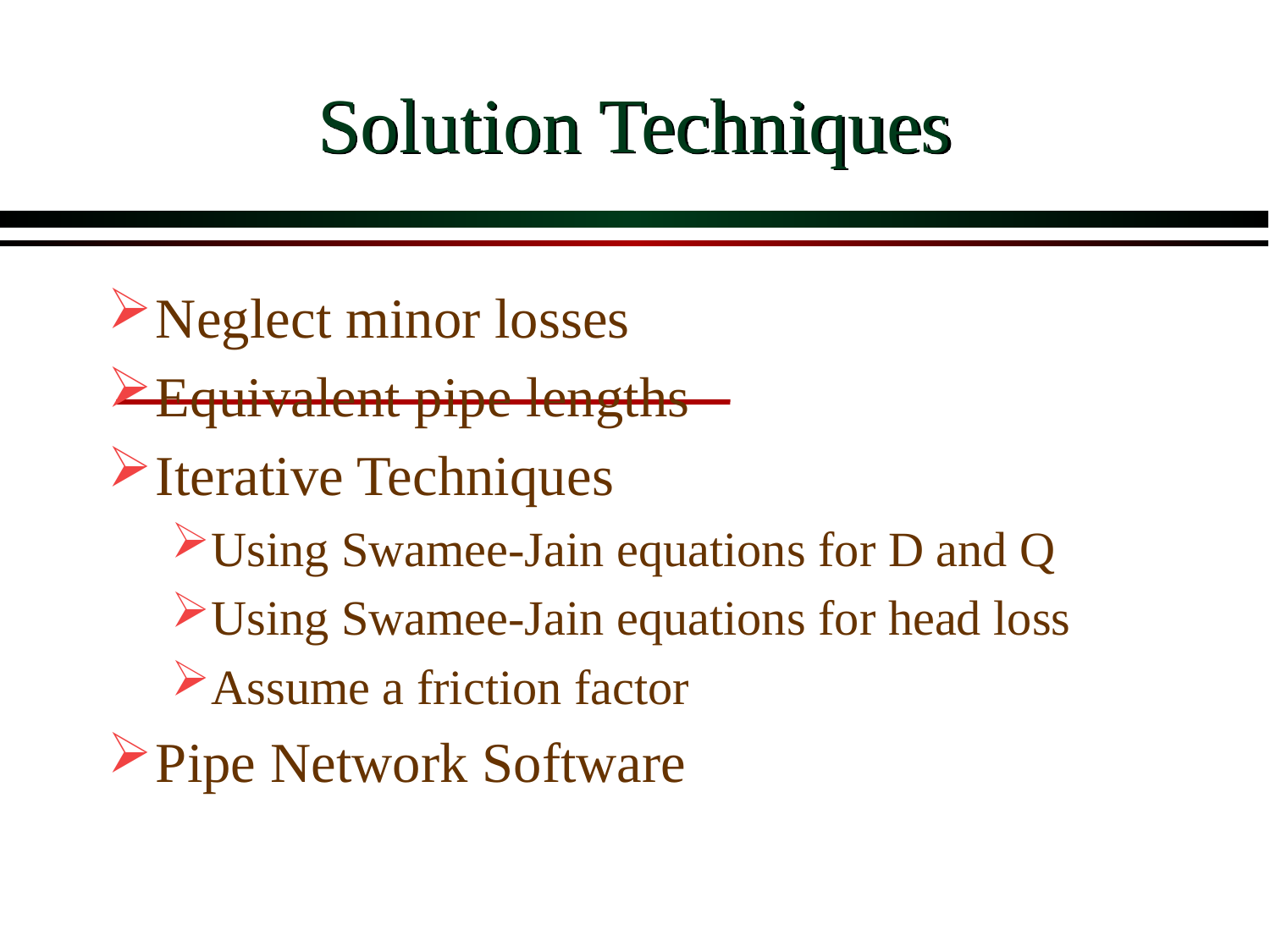

# Solution Techniques
Neglect minor losses
Equivalent pipe lengths
Iterative Techniques
Using Swamee-Jain equations for D and Q
Using Swamee-Jain equations for head loss
Assume a friction factor
Pipe Network Software